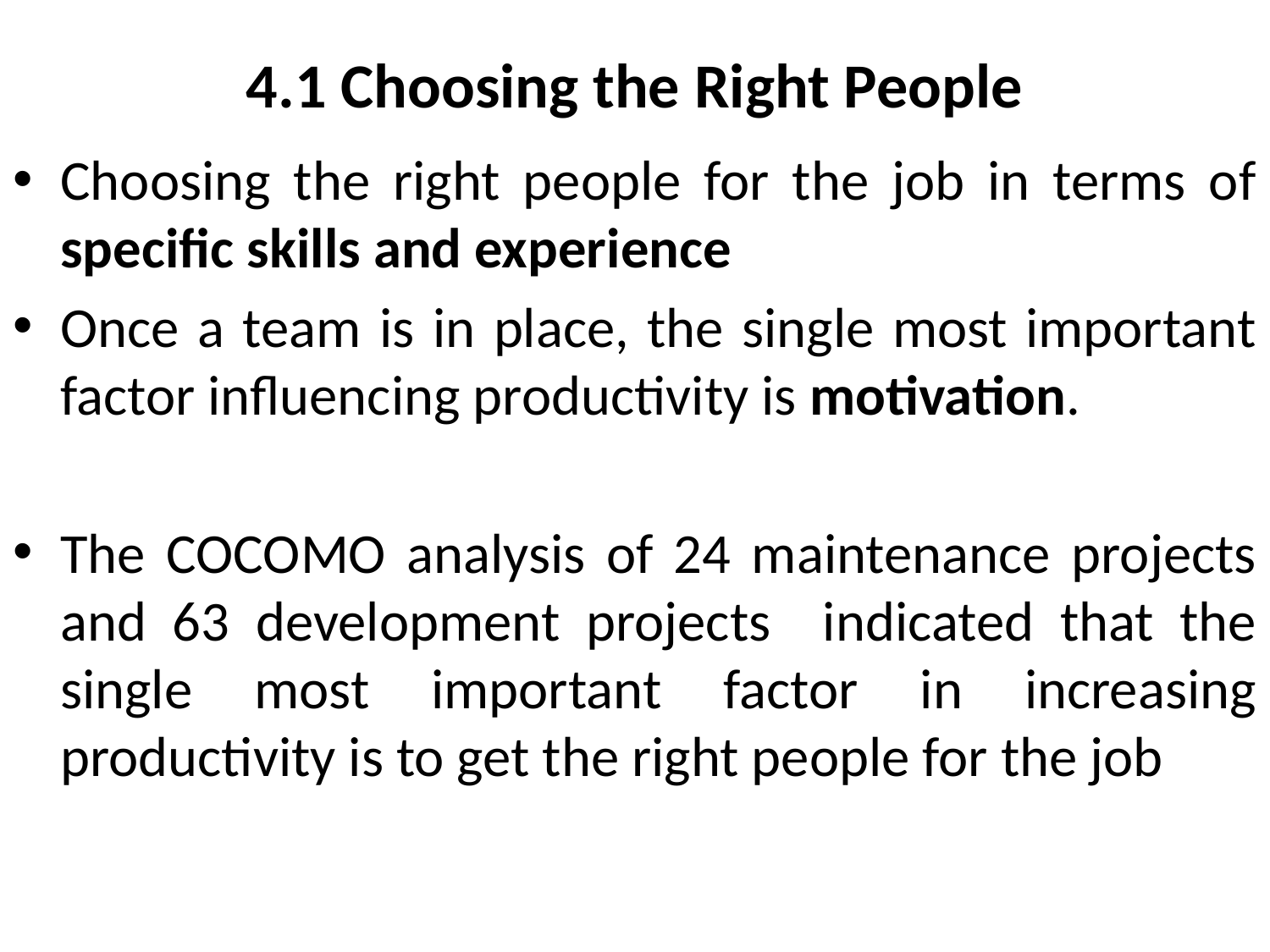

# 4.1 Choosing the Right People
Choosing the right people for the job in terms of specific skills and experience
Once a team is in place, the single most important factor influencing productivity is motivation.

The COCOMO analysis of 24 maintenance projects and 63 development projects  indicated that the single most important factor in increasing productivity is to get the right people for the job